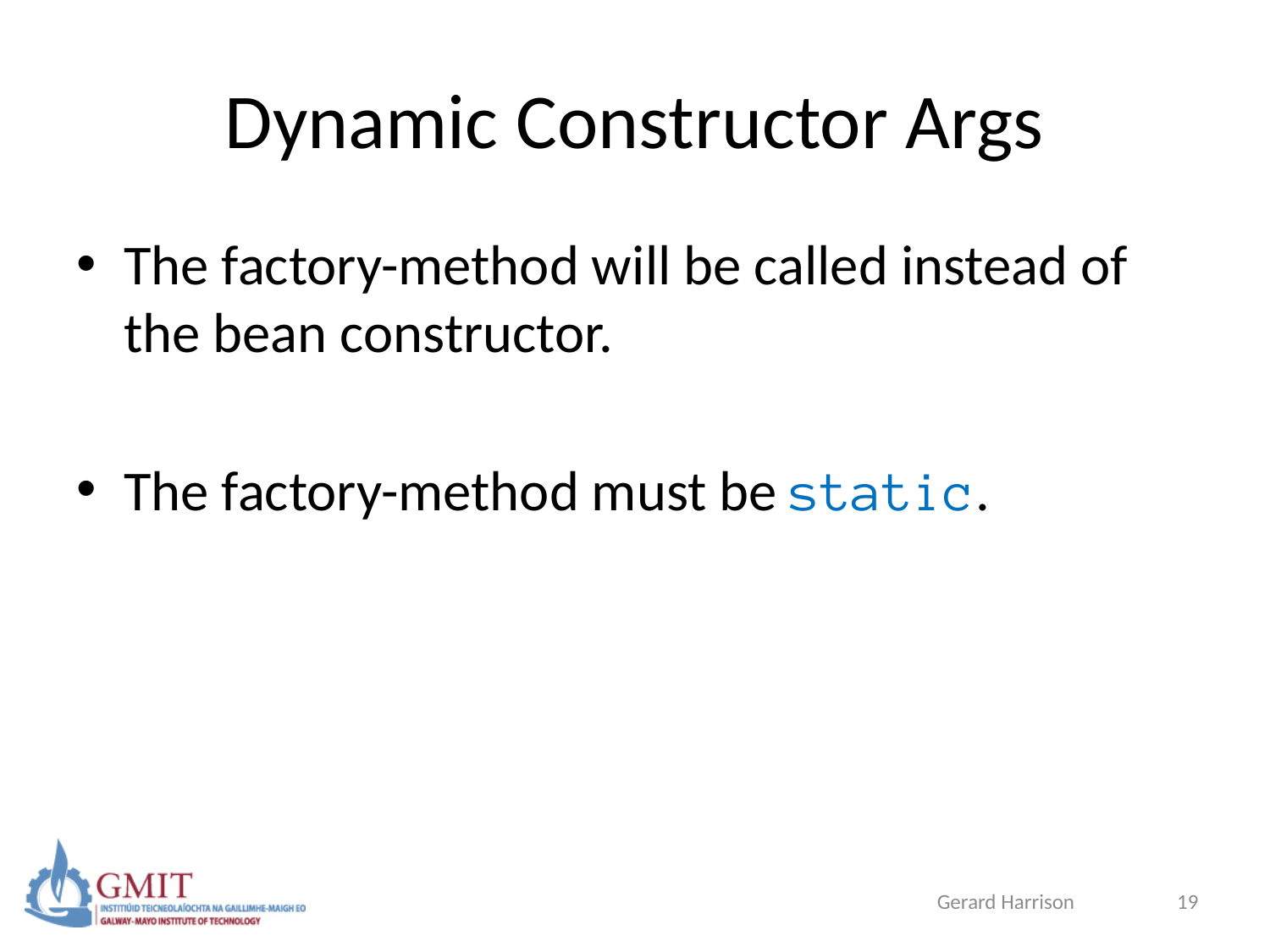

# Dynamic Constructor Args
The factory-method will be called instead of the bean constructor.

The factory-method must be static.
Gerard Harrison
19